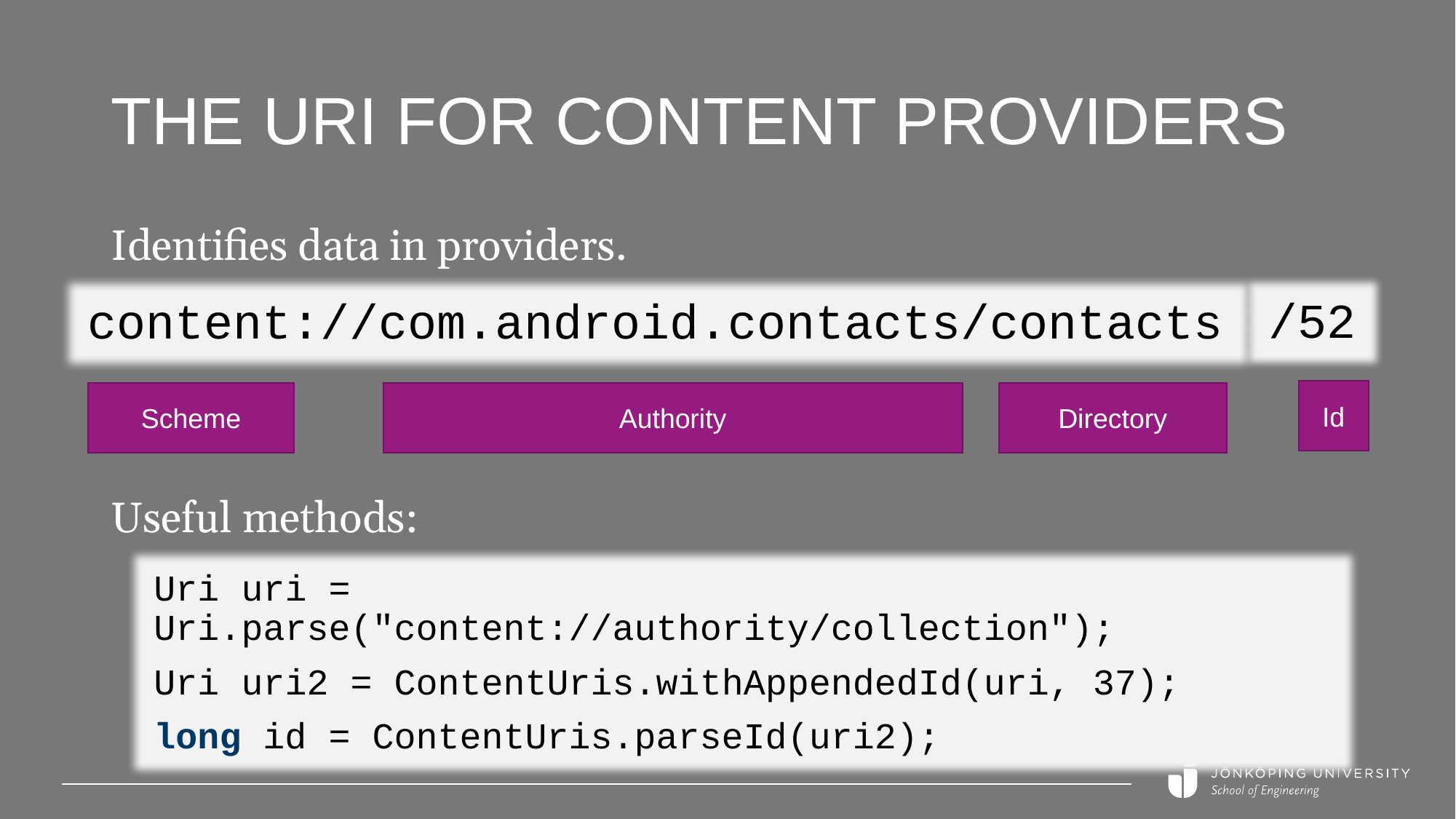

# The URI for content providers
Identifies data in providers.
/52
content://com.android.contacts/contacts
Id
Scheme
Authority
Directory
Useful methods:
Uri uri = Uri.parse("content://authority/collection");
Uri uri2 = ContentUris.withAppendedId(uri, 37);
long id = ContentUris.parseId(uri2);